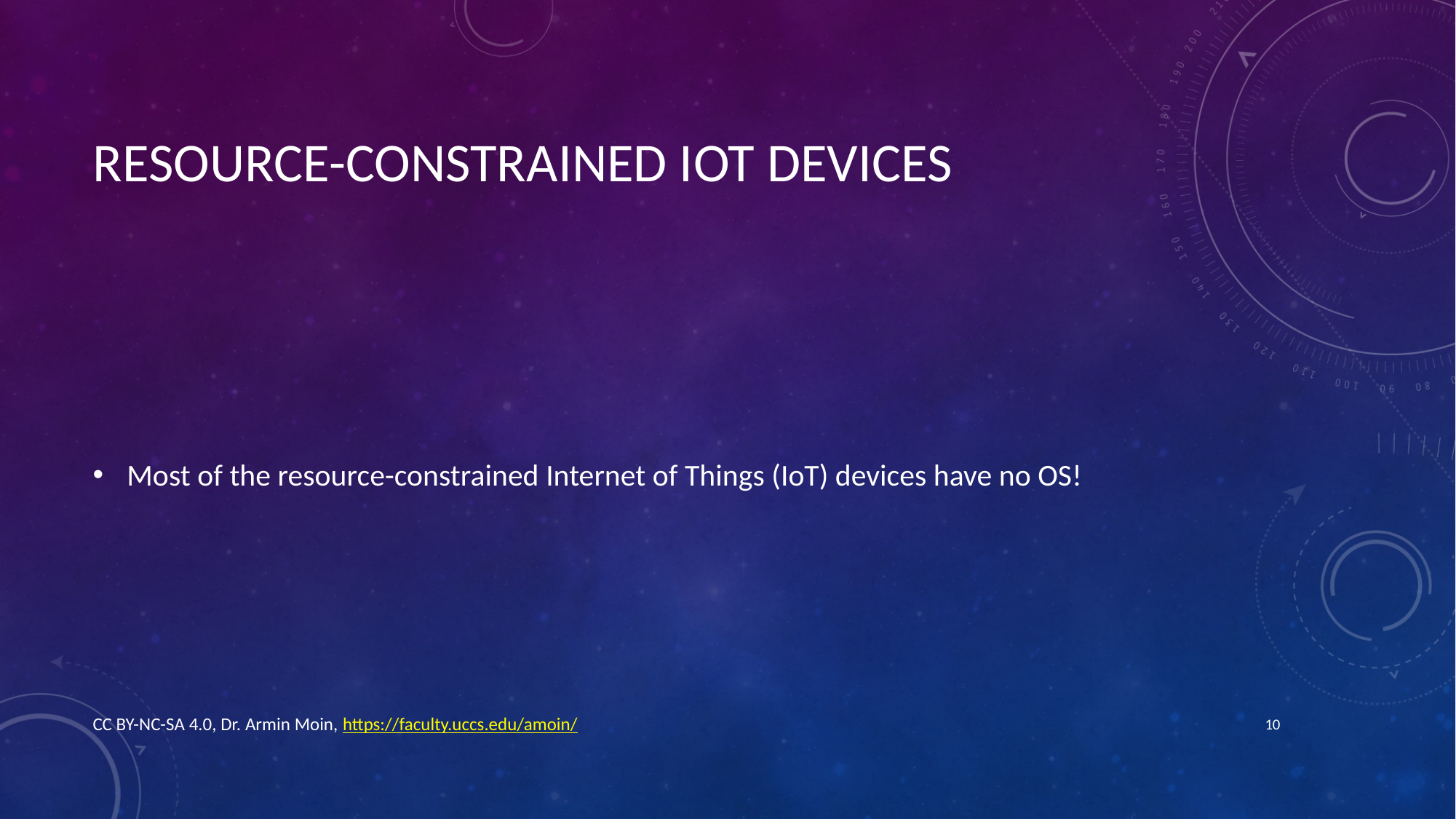

# Resource-constrained iot devices
Most of the resource-constrained Internet of Things (IoT) devices have no OS!
CC BY-NC-SA 4.0, Dr. Armin Moin, https://faculty.uccs.edu/amoin/
10